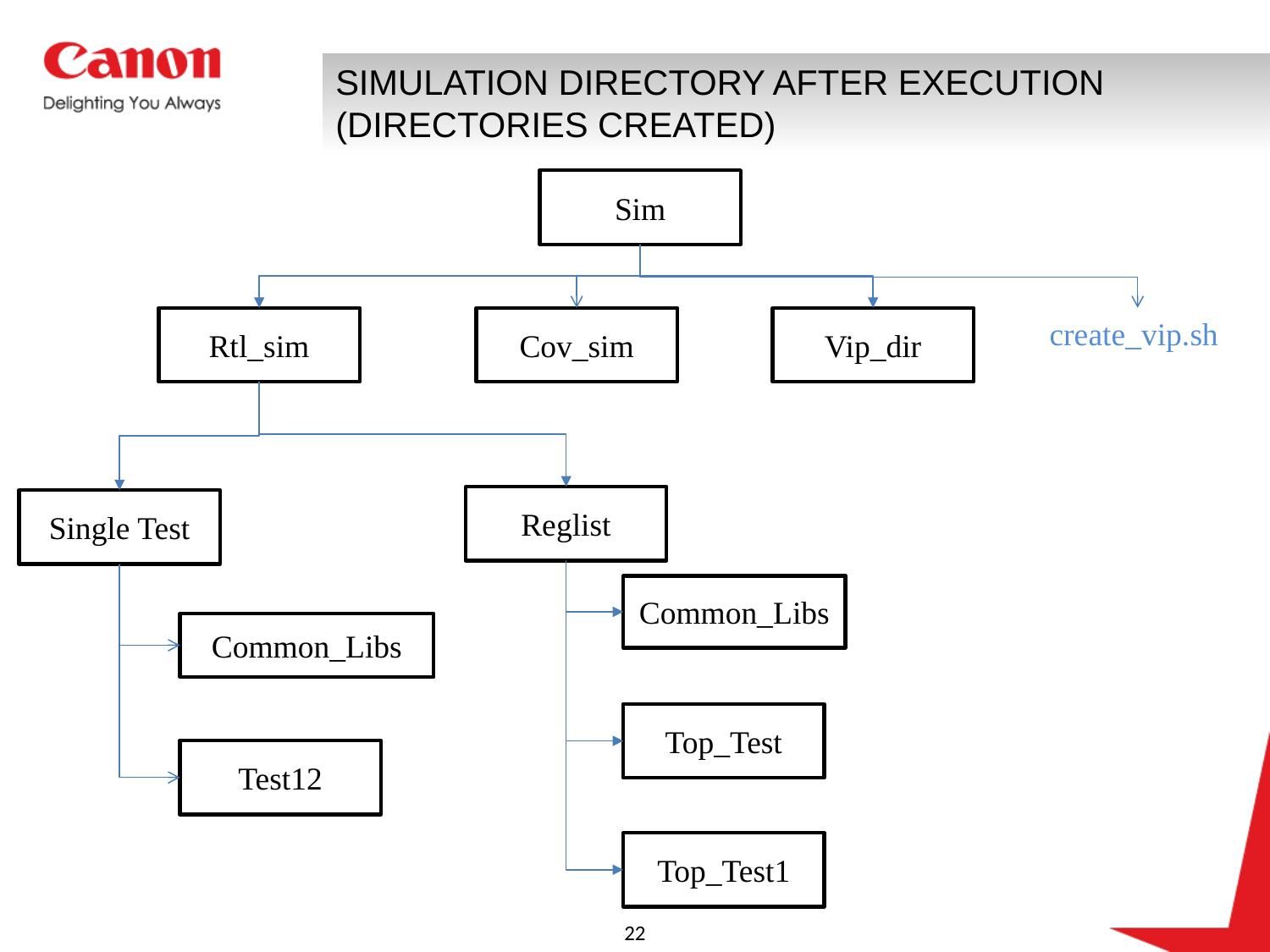

# SIMULATION DIRECTORY AFTER EXECUTION (DIRECTORIES CREATED)
Sim
Rtl_sim
Cov_sim
Vip_dir
create_vip.sh
Reglist
Single Test
Common_Libs
Common_Libs
Top_Test
Test12
Top_Test1